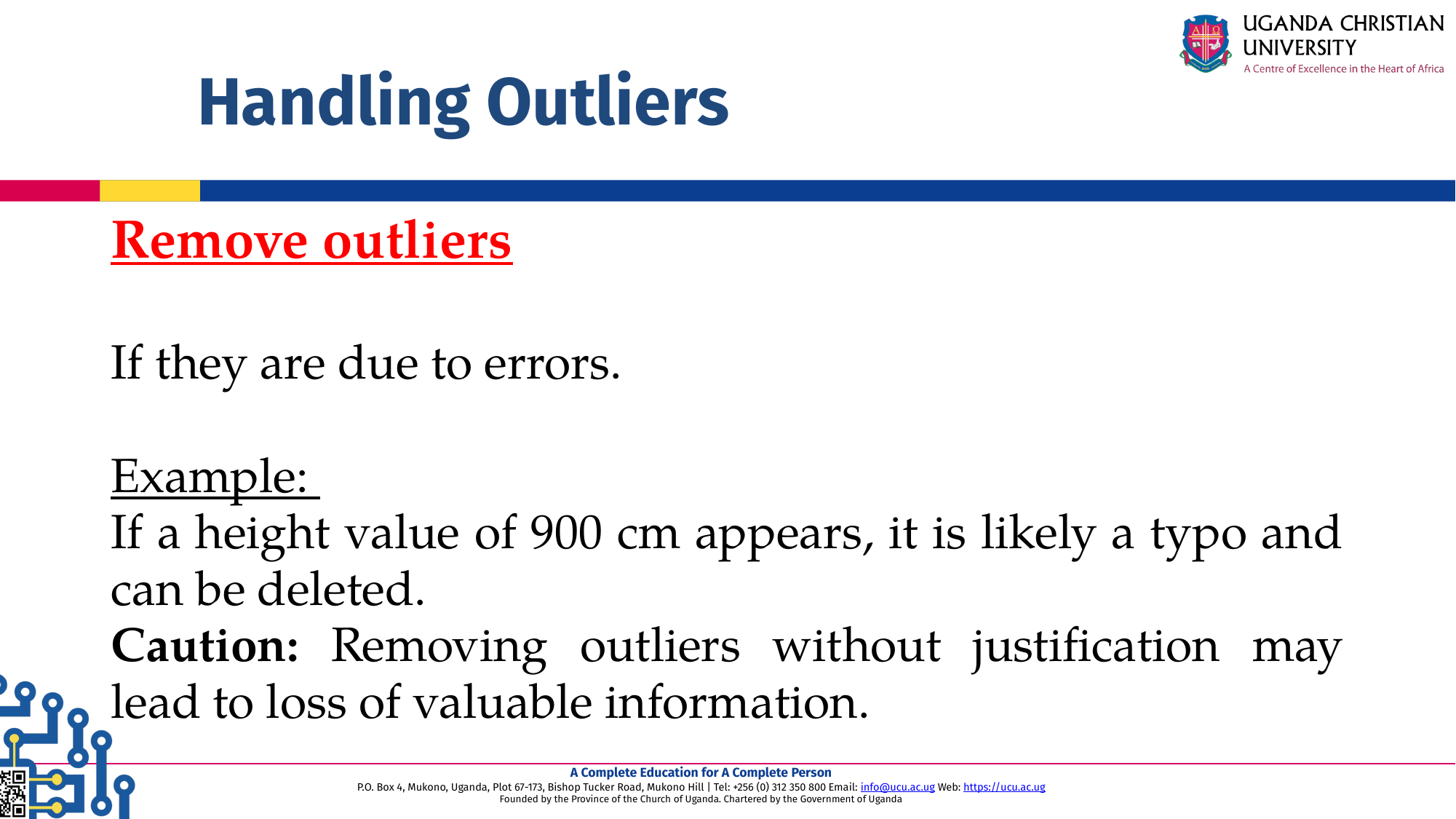

# Handling Outliers
Remove outliers

If they are due to errors.

Example:
If a height value of 900 cm appears, it is likely a typo and can be deleted.
Caution: Removing outliers without justification may lead to loss of valuable information.